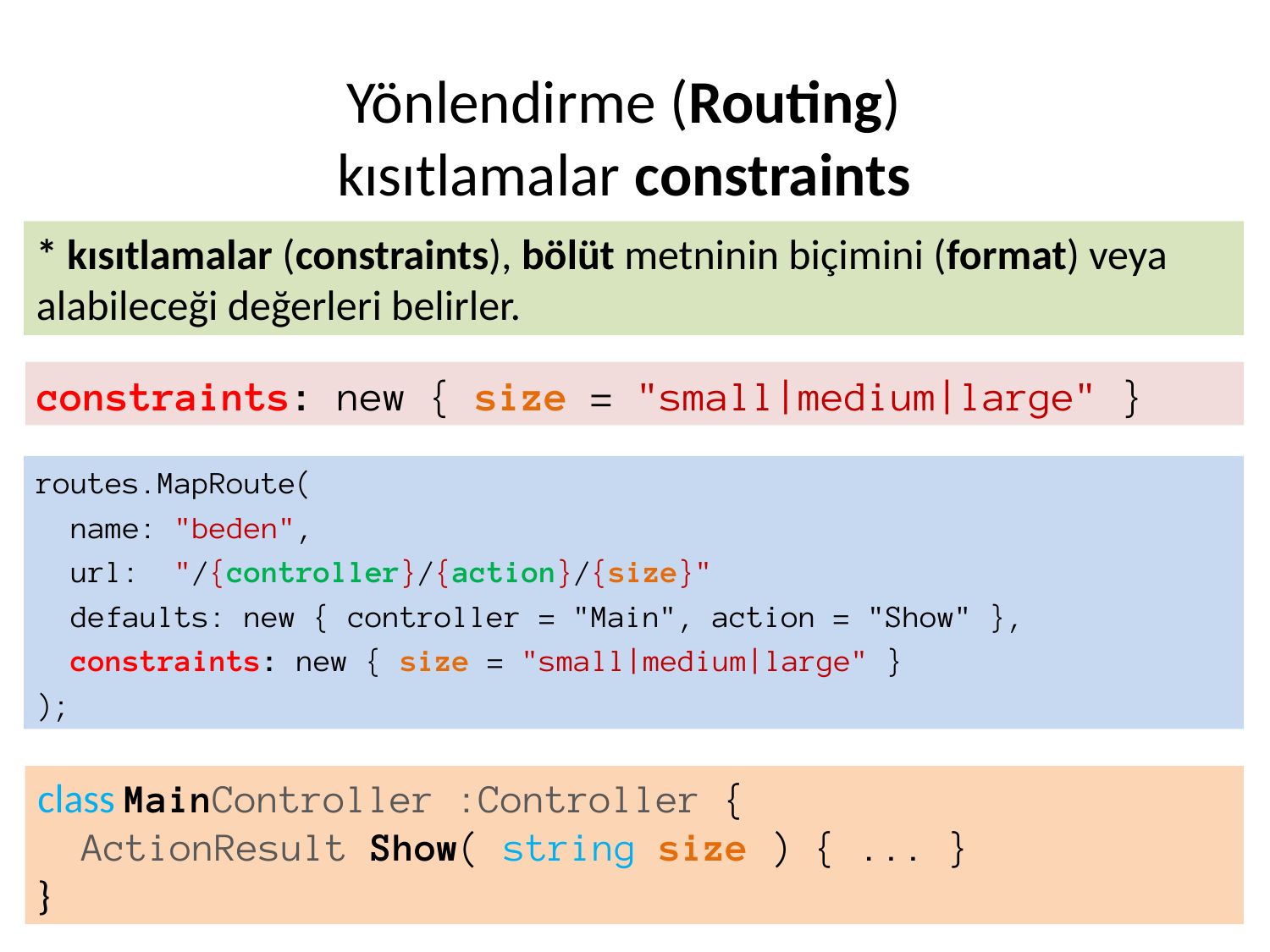

# Yönlendirme (Routing) kısıtlamalar constraints
* kısıtlamalar (constraints), bölüt metninin biçimini (format) veya alabileceği değerleri belirler.
constraints: new { size = "small|medium|large" }
routes.MapRoute(
  name: "beden",
  url:  "/{controller}/{action}/{size}"
  defaults: new { controller = "Main", action = "Show" },
  constraints: new { size = "small|medium|large" }
);
class MainController :Controller {
  ActionResult Show( string size ) { ... }
}